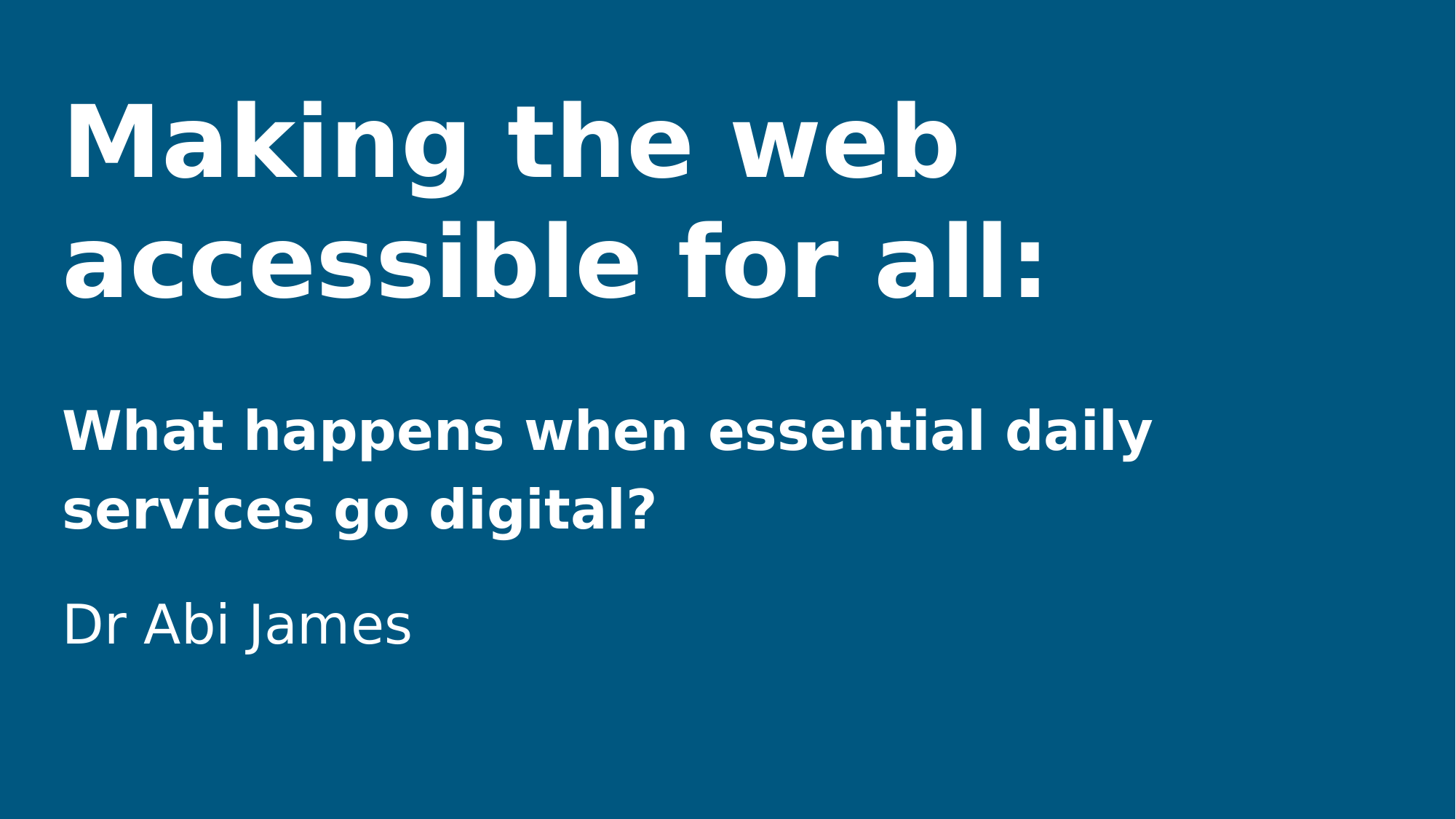

# Making the web accessible for all:
What happens when essential daily services go digital?
Dr Abi James